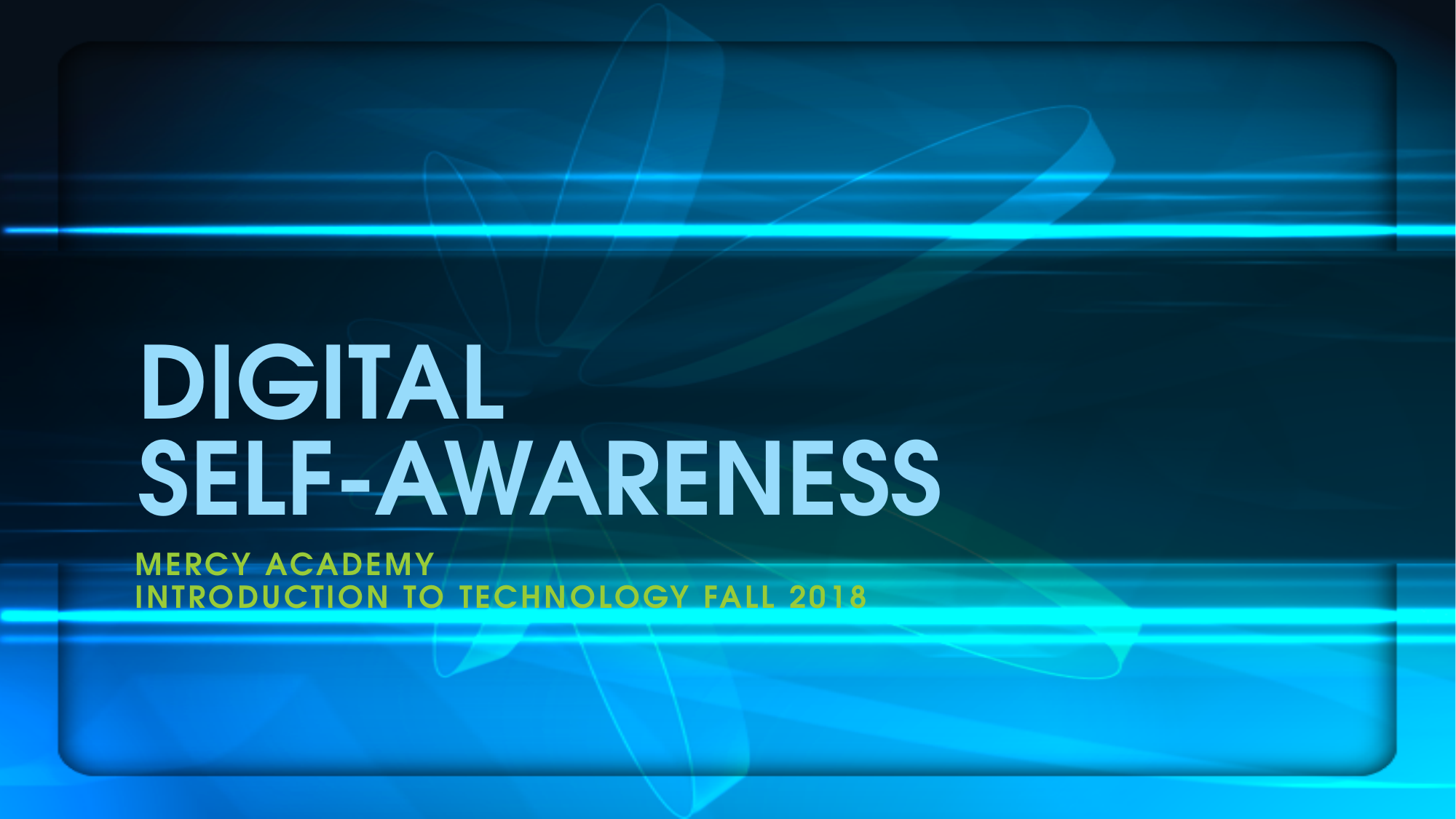

# DIGITAL SELF-AWARENESS
MERCY ACADEMY
INTRODUCTION TO TECHNOLOGY FALL 2018